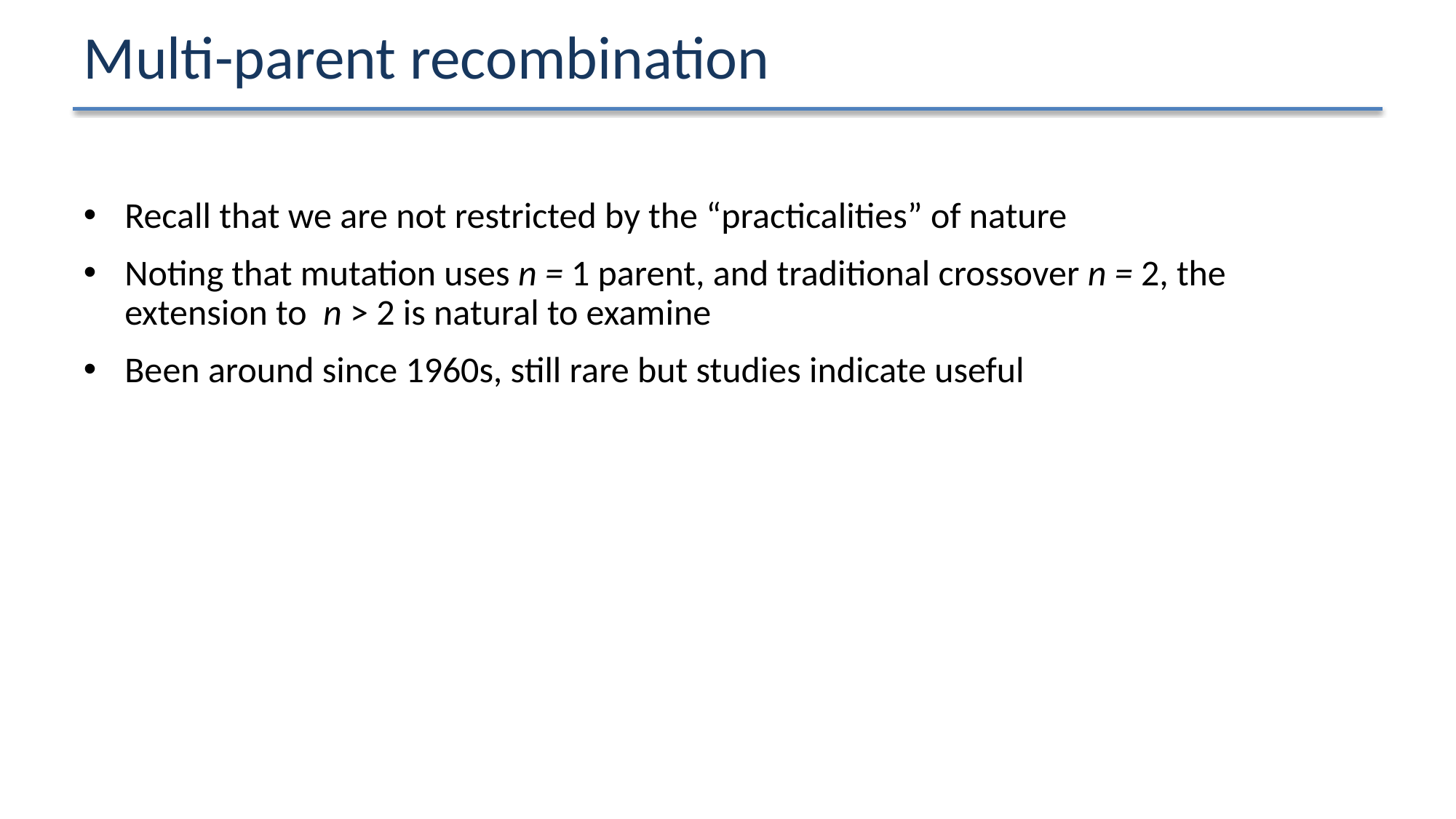

# Multi-parent recombination
Recall that we are not restricted by the “practicalities” of nature
Noting that mutation uses n = 1 parent, and traditional crossover n = 2, the extension to  n > 2 is natural to examine
Been around since 1960s, still rare but studies indicate useful